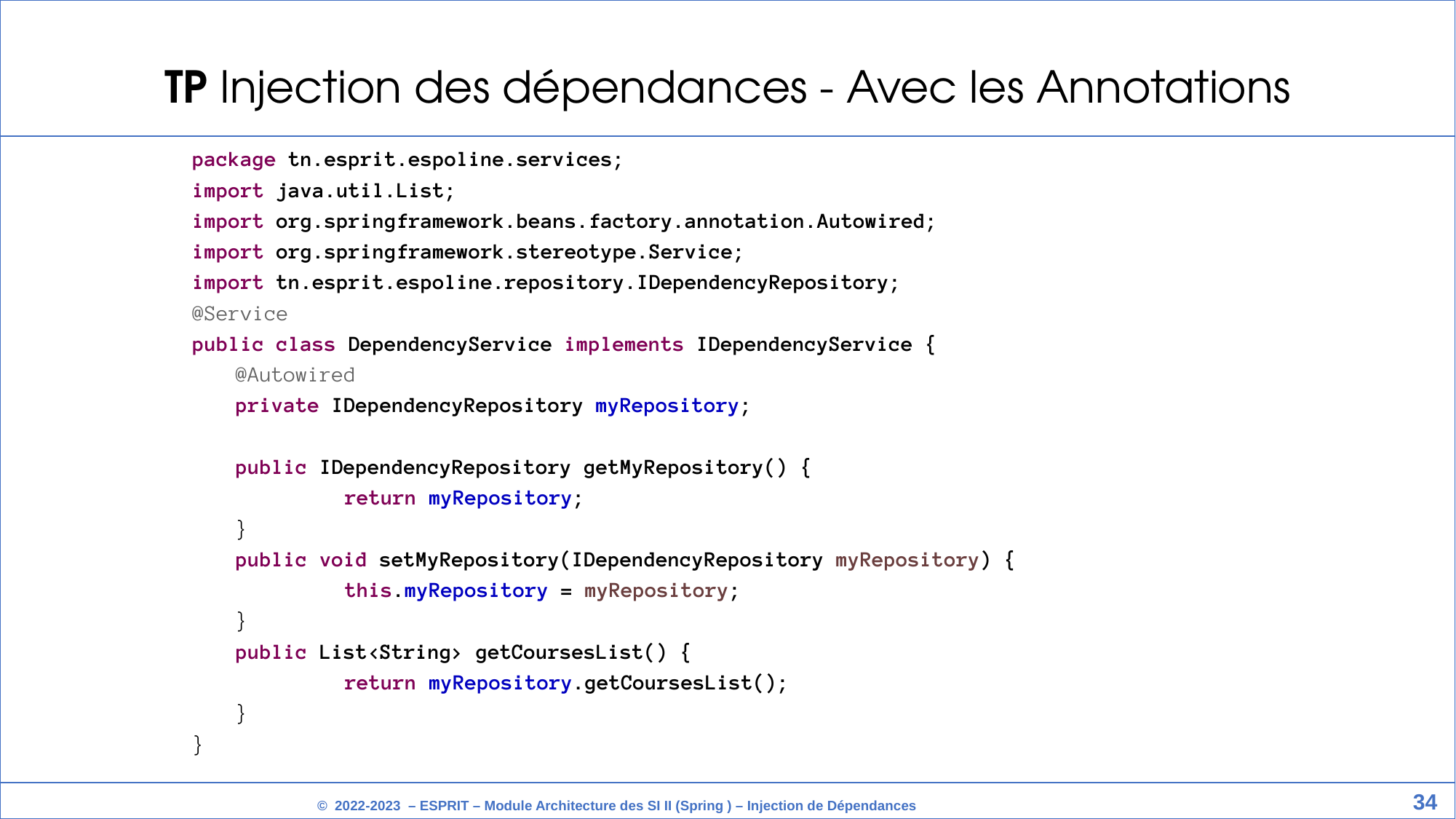

TP Injection des dépendances - Avec les Annotations
package tn.esprit.espoline.services;
import java.util.List;
import org.springframework.beans.factory.annotation.Autowired;
import org.springframework.stereotype.Service;
import tn.esprit.espoline.repository.IDependencyRepository;
@Service
public class DependencyService implements IDependencyService {
@Autowired
private IDependencyRepository myRepository;

public IDependencyRepository getMyRepository() {
	return myRepository;
}
public void setMyRepository(IDependencyRepository myRepository) {
	this.myRepository = myRepository;
}
public List<String> getCoursesList() {
	return myRepository.getCoursesList();
}
}
34